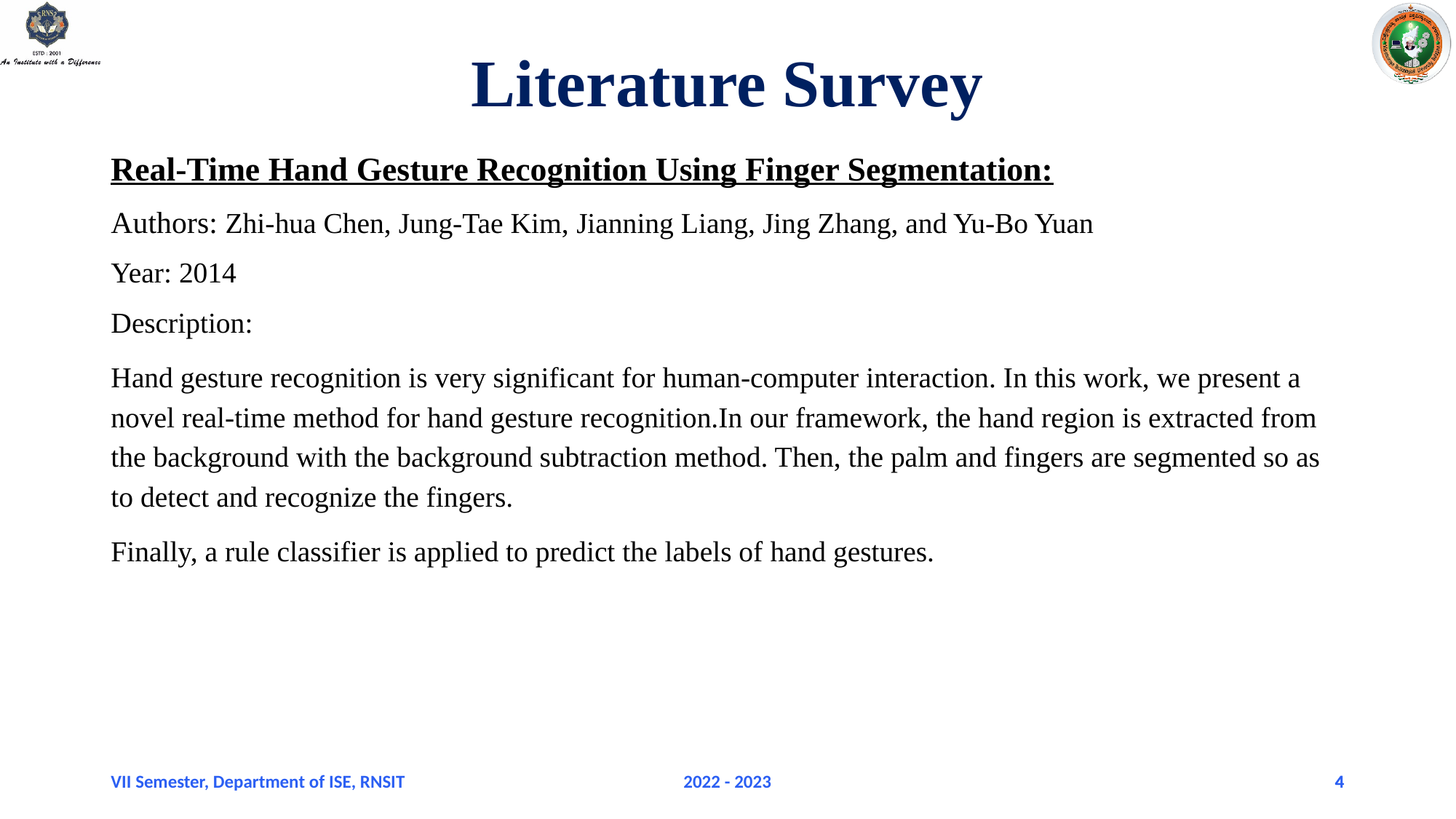

# Literature Survey
Real-Time Hand Gesture Recognition Using Finger Segmentation:
Authors: Zhi-hua Chen, Jung-Tae Kim, Jianning Liang, Jing Zhang, and Yu-Bo Yuan
Year: 2014
Description:
Hand gesture recognition is very significant for human-computer interaction. In this work, we present a novel real-time method for hand gesture recognition.In our framework, the hand region is extracted from the background with the background subtraction method. Then, the palm and fingers are segmented so as to detect and recognize the fingers.
Finally, a rule classifier is applied to predict the labels of hand gestures.

VII Semester, Department of ISE, RNSIT
2022 - 2023
4
4